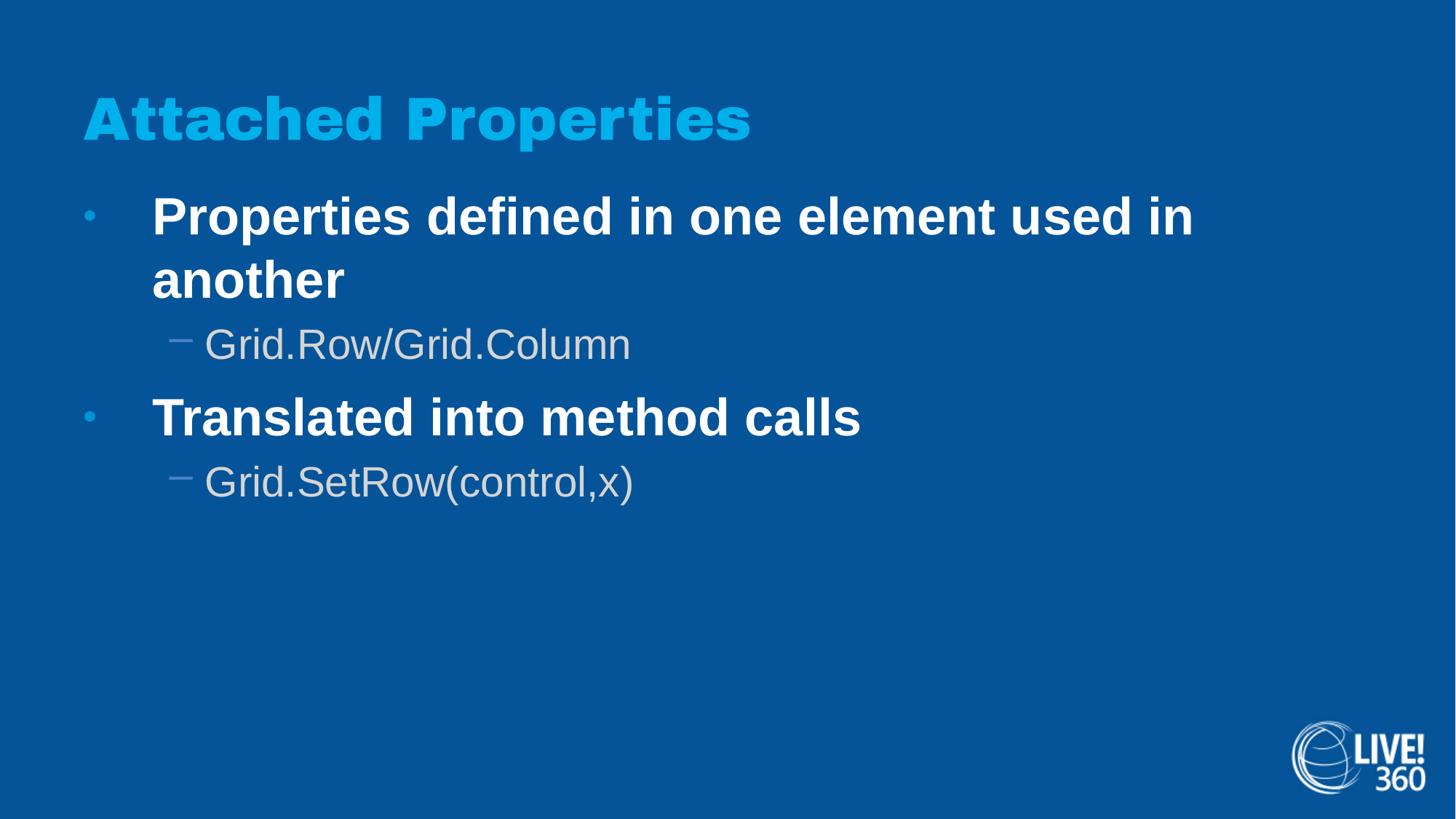

# Attached Properties
Properties defined in one element used in another
Grid.Row/Grid.Column
Translated into method calls
Grid.SetRow(control,x)